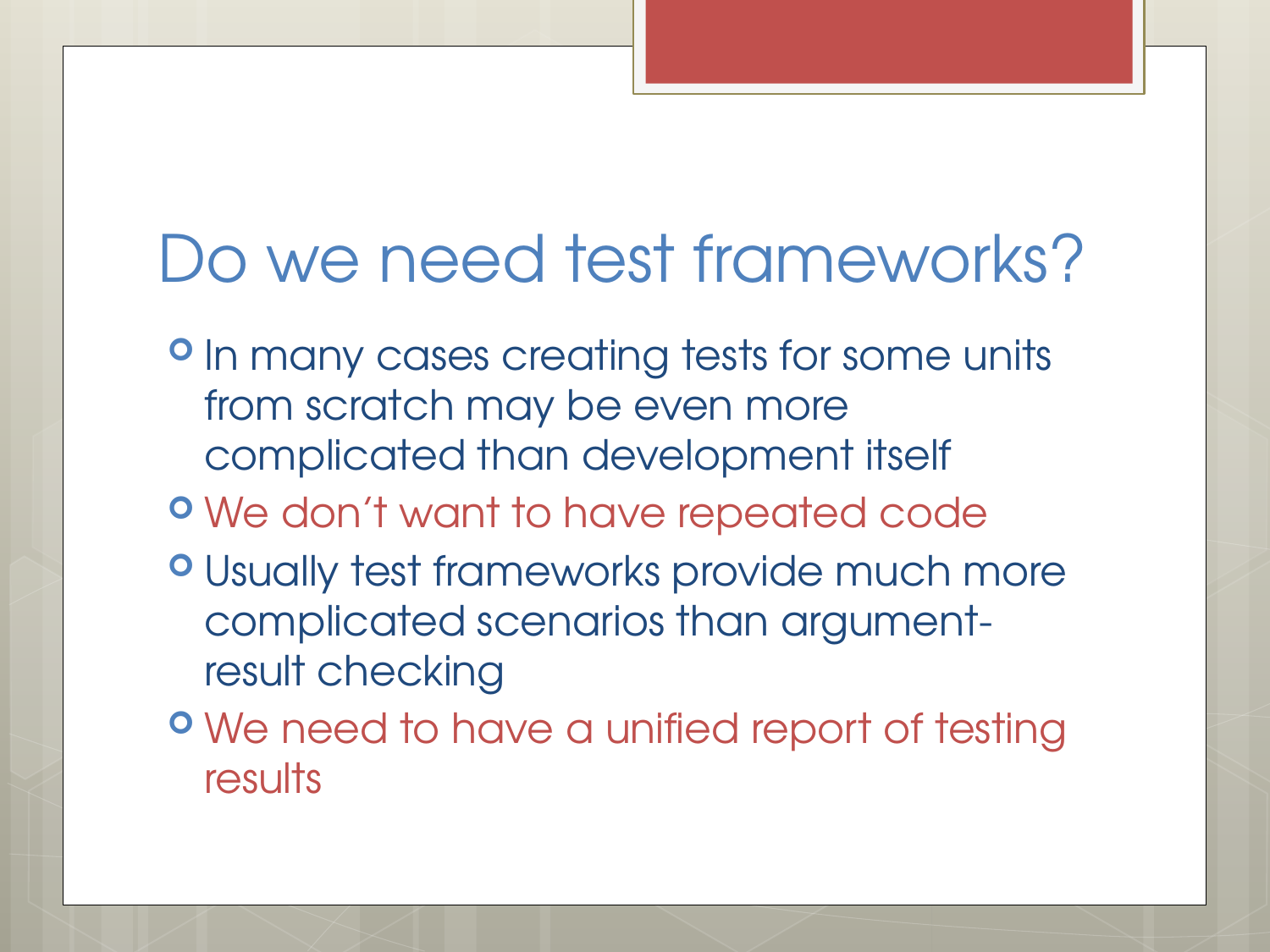

# Do we need test frameworks?
In many cases creating tests for some units from scratch may be even more complicated than development itself
We don’t want to have repeated code
Usually test frameworks provide much more complicated scenarios than argument-result checking
We need to have a unified report of testing results